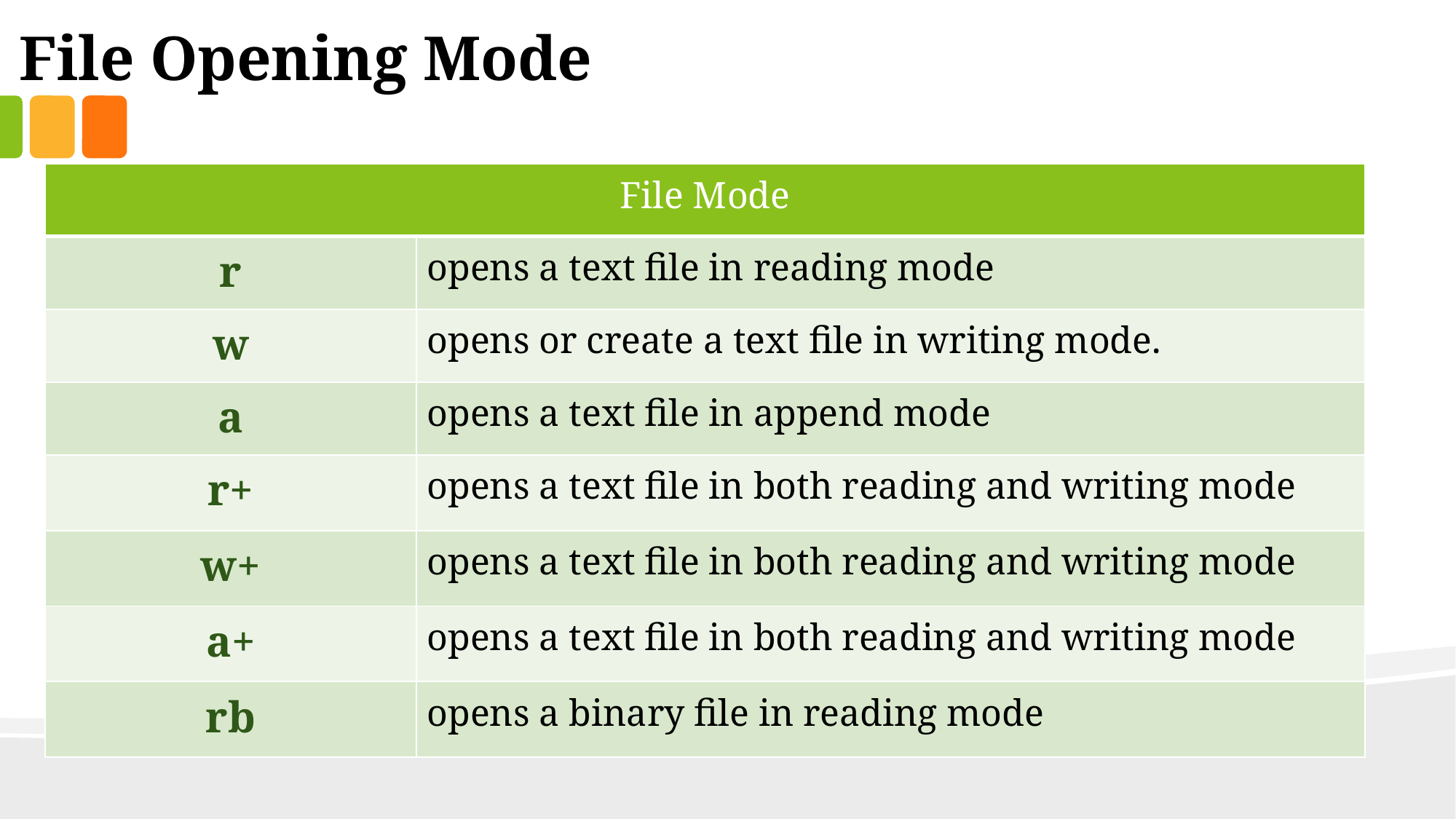

File Opening Mode
| File Mode |  |
| --- | --- |
| r | opens a text file in reading mode |
| w | opens or create a text file in writing mode. |
| a | opens a text file in append mode |
| r+ | opens a text file in both reading and writing mode |
| w+ | opens a text file in both reading and writing mode |
| a+ | opens a text file in both reading and writing mode |
| rb | opens a binary file in reading mode |